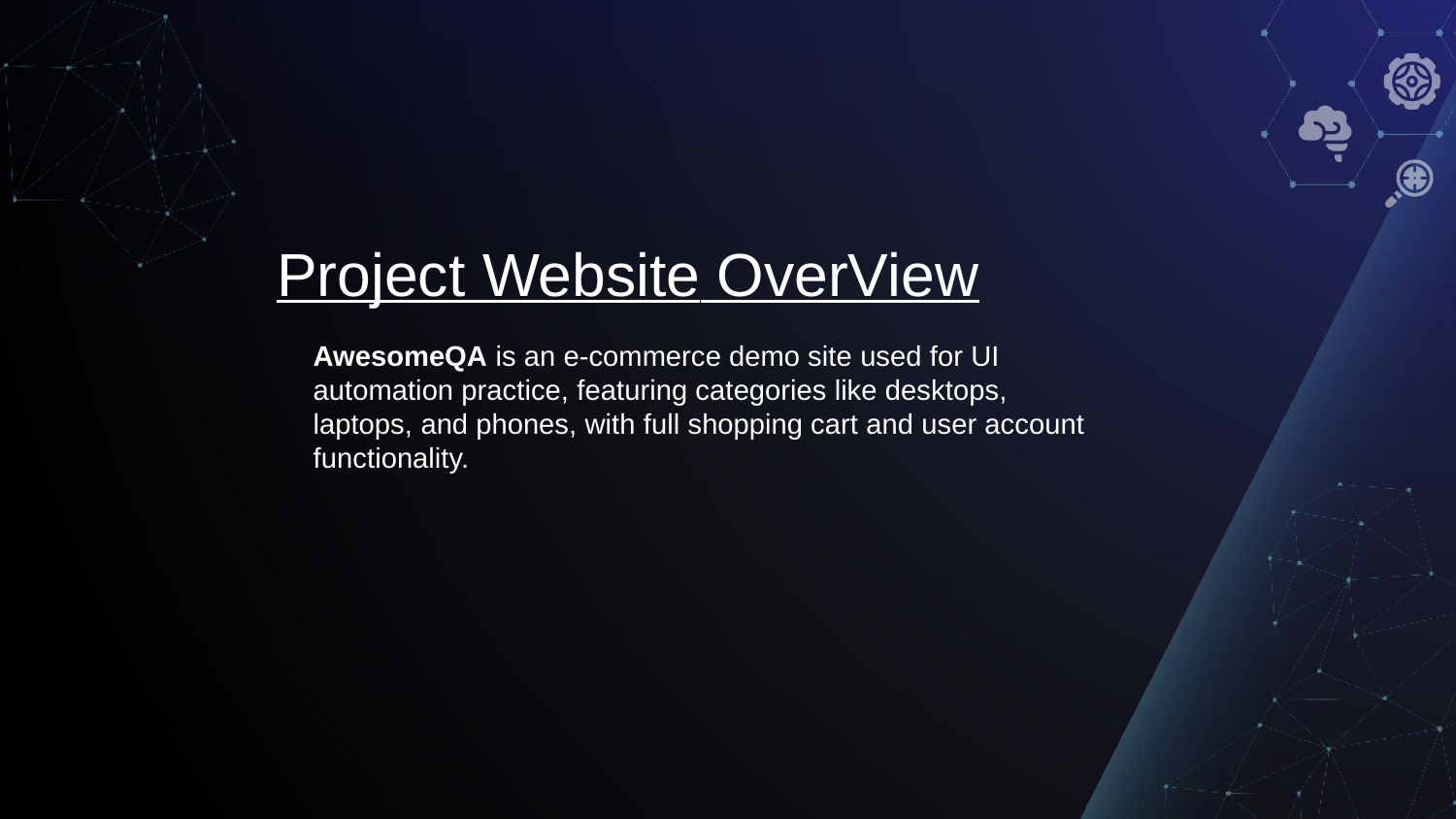

# Project Website OverView
AwesomeQA is an e-commerce demo site used for UI automation practice, featuring categories like desktops, laptops, and phones, with full shopping cart and user account functionality.